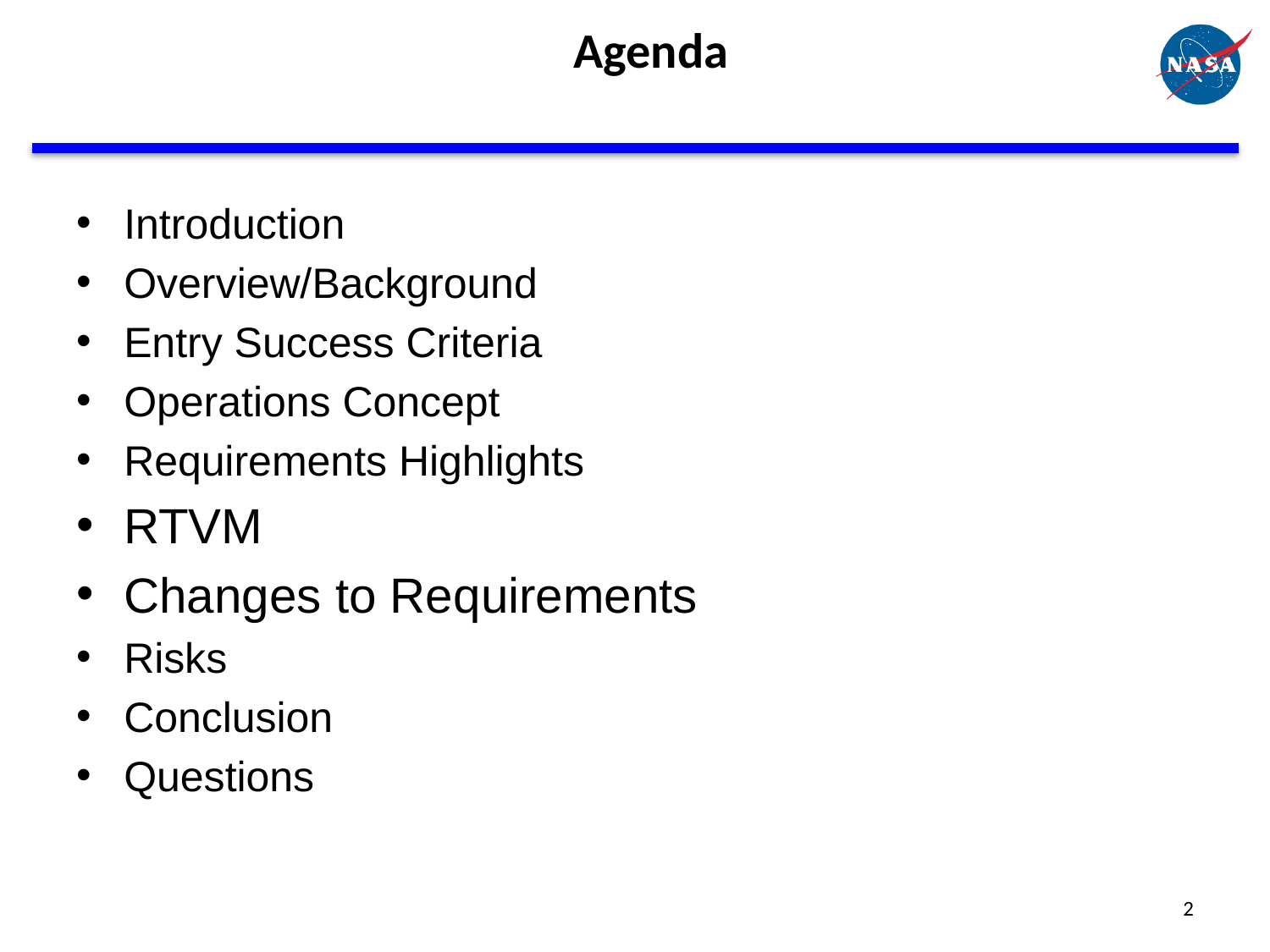

# Agenda
Introduction
Overview/Background
Entry Success Criteria
Operations Concept
Requirements Highlights
RTVM
Changes to Requirements
Risks
Conclusion
Questions
2